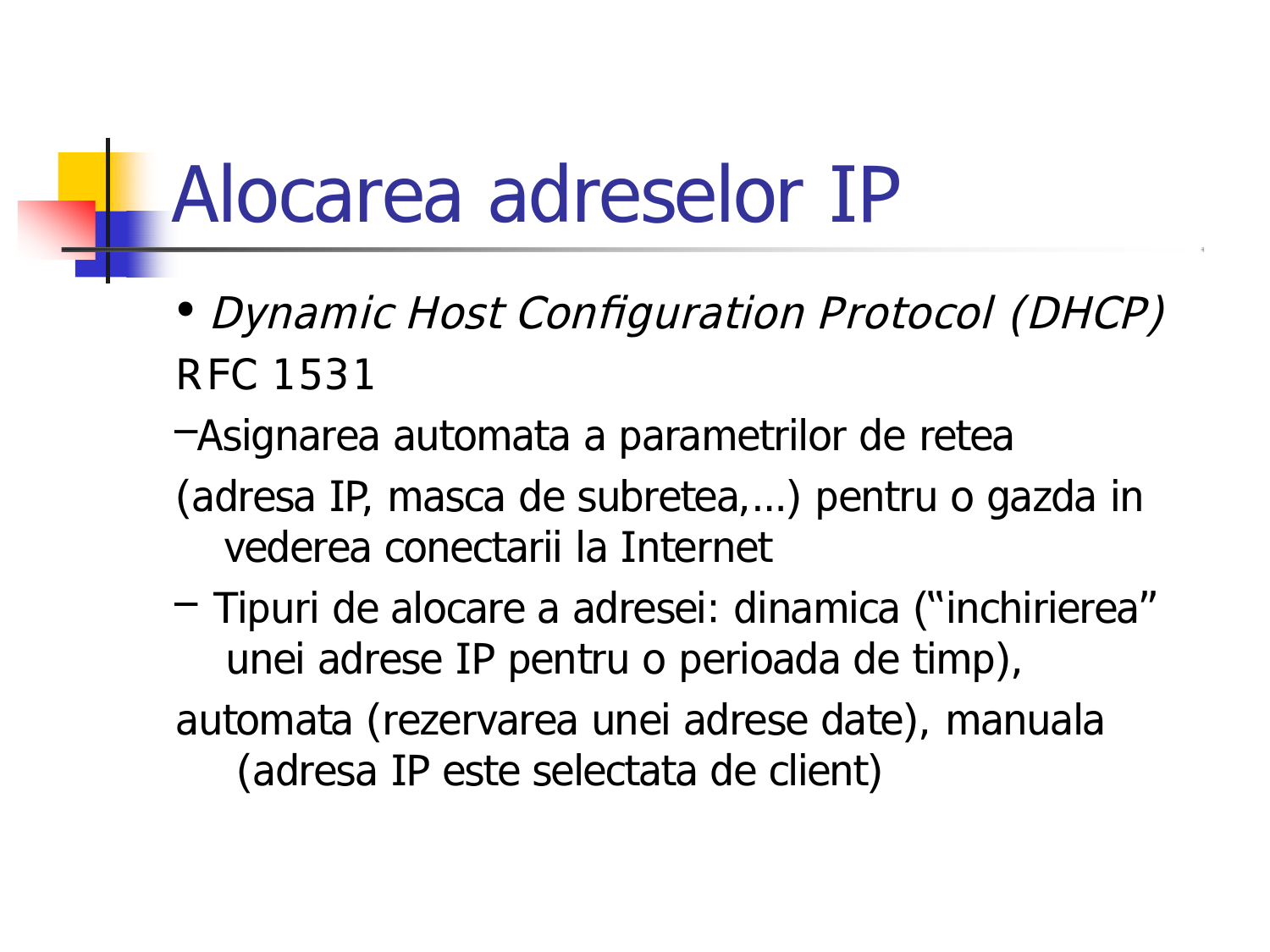

# Alocarea adreselor IP

Dynamic Host Configuration Protocol (DHCP)
RFC 1531
Asignarea automata a parametrilor de retea  (adresa IP, masca de subretea,…) pentru o gazda in
vederea conectarii la Internet
Tipuri de alocare a adresei: dinamica (“inchirierea”  unei adrese IP pentru o perioada de timp),
automata (rezervarea unei adrese date), manuala  (adresa IP este selectata de client)